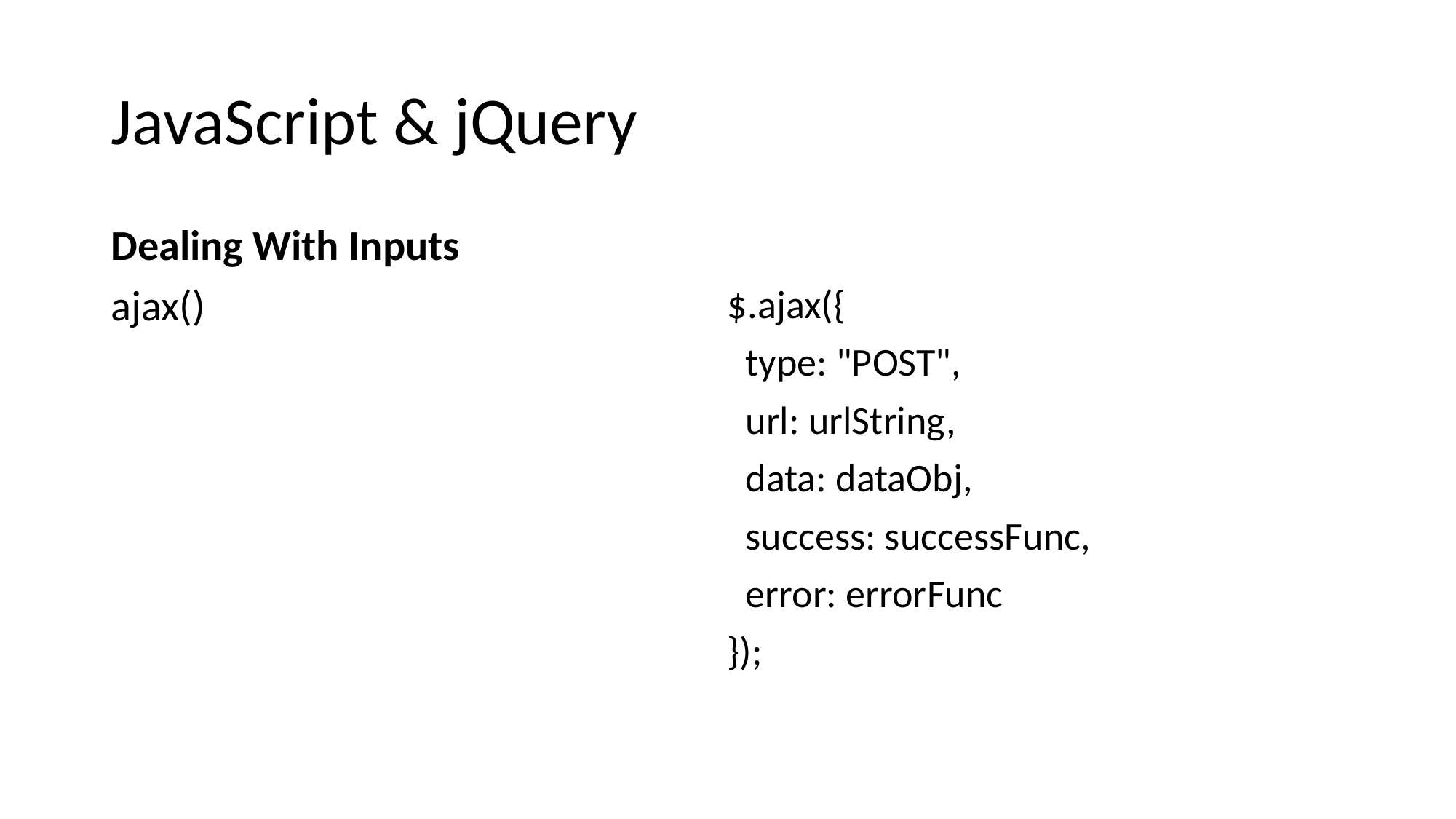

# JavaScript & jQuery
Dealing With Inputs
ajax()

$.ajax({
  type: "POST",
  url: urlString,
  data: dataObj,
  success: successFunc,
  error: errorFunc
});